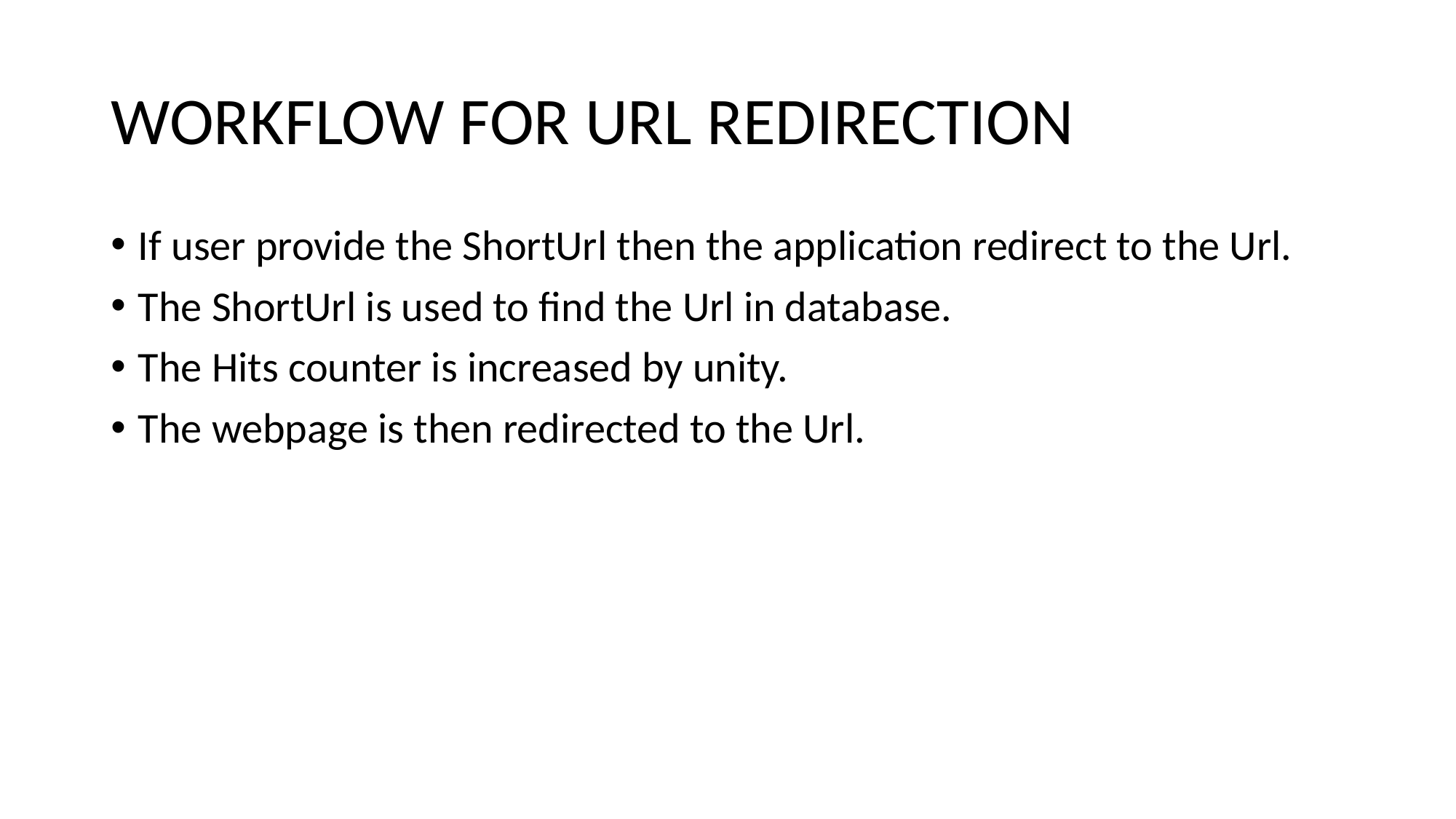

# WORKFLOW FOR URL REDIRECTION
If user provide the ShortUrl then the application redirect to the Url.
The ShortUrl is used to find the Url in database.
The Hits counter is increased by unity.
The webpage is then redirected to the Url.